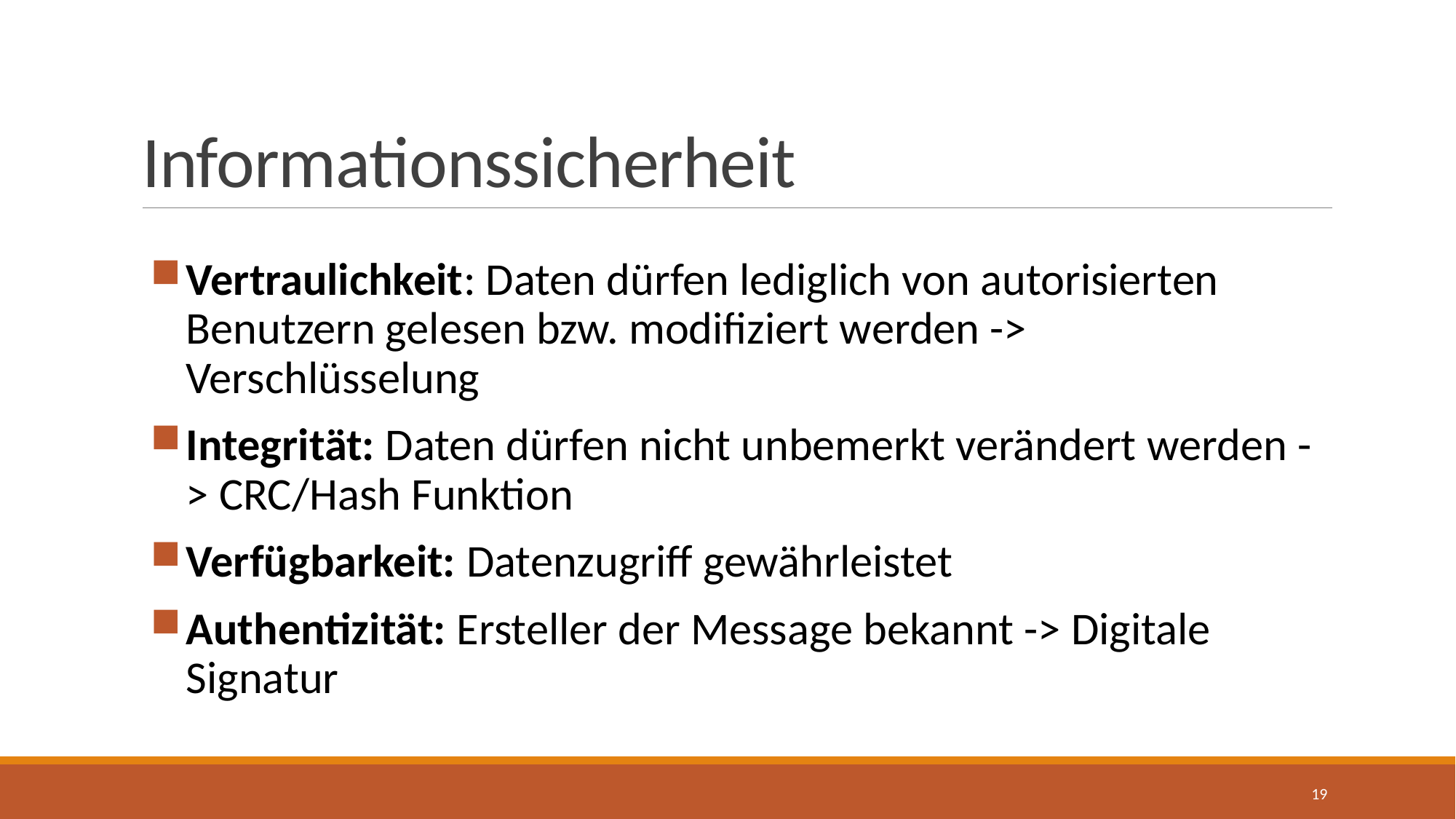

# Informationssicherheit
Vertraulichkeit: Daten dürfen lediglich von autorisierten Benutzern gelesen bzw. modifiziert werden -> Verschlüsselung
Integrität: Daten dürfen nicht unbemerkt verändert werden -> CRC/Hash Funktion
Verfügbarkeit: Datenzugriff gewährleistet
Authentizität: Ersteller der Message bekannt -> Digitale Signatur
19